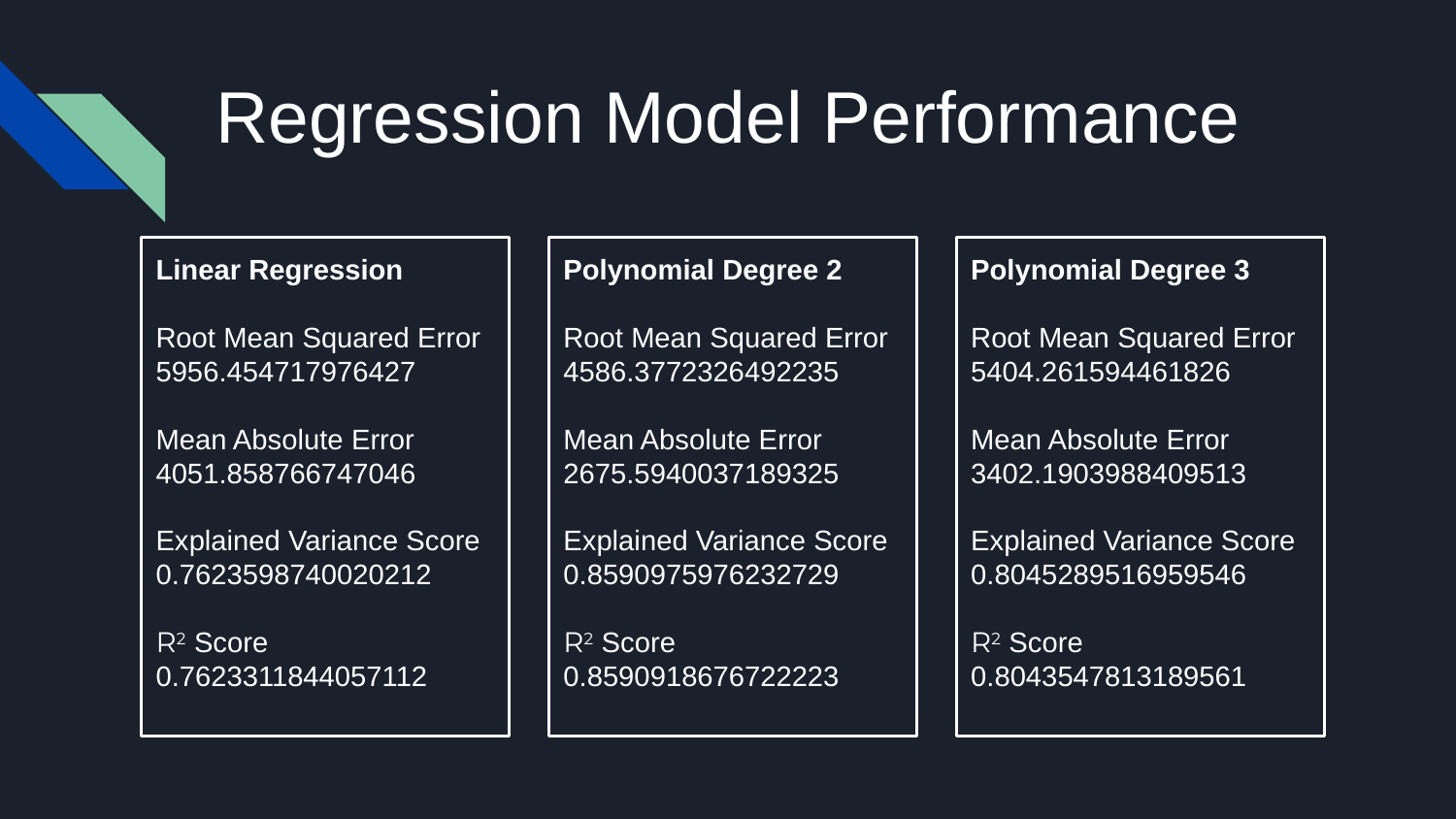

# Regression Model Performance
Linear Regression

Root Mean Squared Error 5956.454717976427

Mean Absolute Error 4051.858766747046

Explained Variance Score 0.7623598740020212

R2 Score 0.7623311844057112

Polynomial Degree 2

Root Mean Squared Error 4586.3772326492235

Mean Absolute Error 2675.5940037189325

Explained Variance Score 0.8590975976232729

R2 Score  0.8590918676722223

Polynomial Degree 3

Root Mean Squared Error 5404.261594461826

Mean Absolute Error 3402.1903988409513

Explained Variance Score 0.8045289516959546

R2 Score 0.8043547813189561